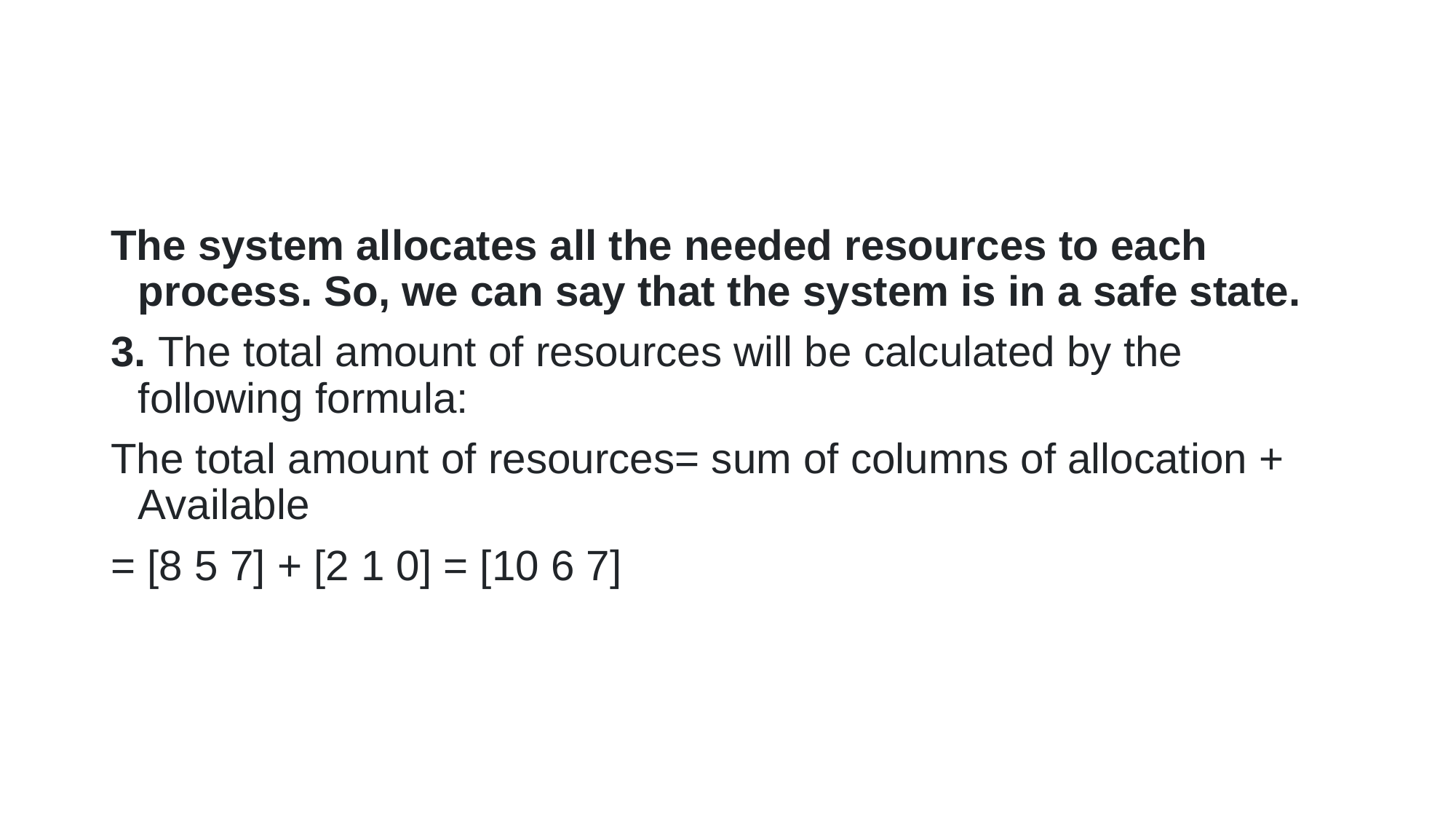

#
The system allocates all the needed resources to each process. So, we can say that the system is in a safe state.
3. The total amount of resources will be calculated by the following formula:
The total amount of resources= sum of columns of allocation + Available
= [8 5 7] + [2 1 0] = [10 6 7]